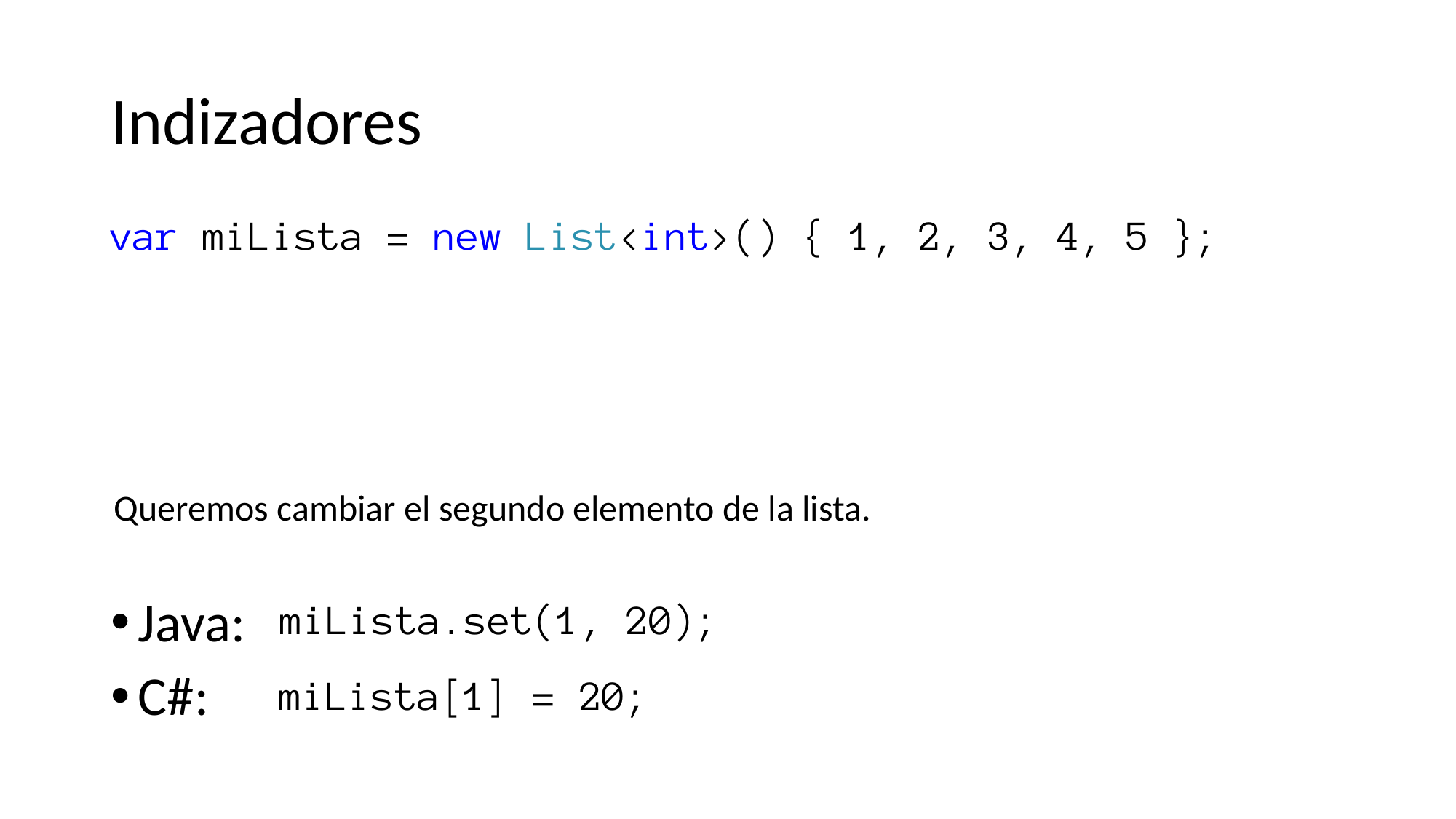

# Indizadores
var miLista = new List<int>() { 1, 2, 3, 4, 5 };
Queremos cambiar el segundo elemento de la lista.

Java:
C#:
miLista.set(1, 20);
miLista[1] = 20;